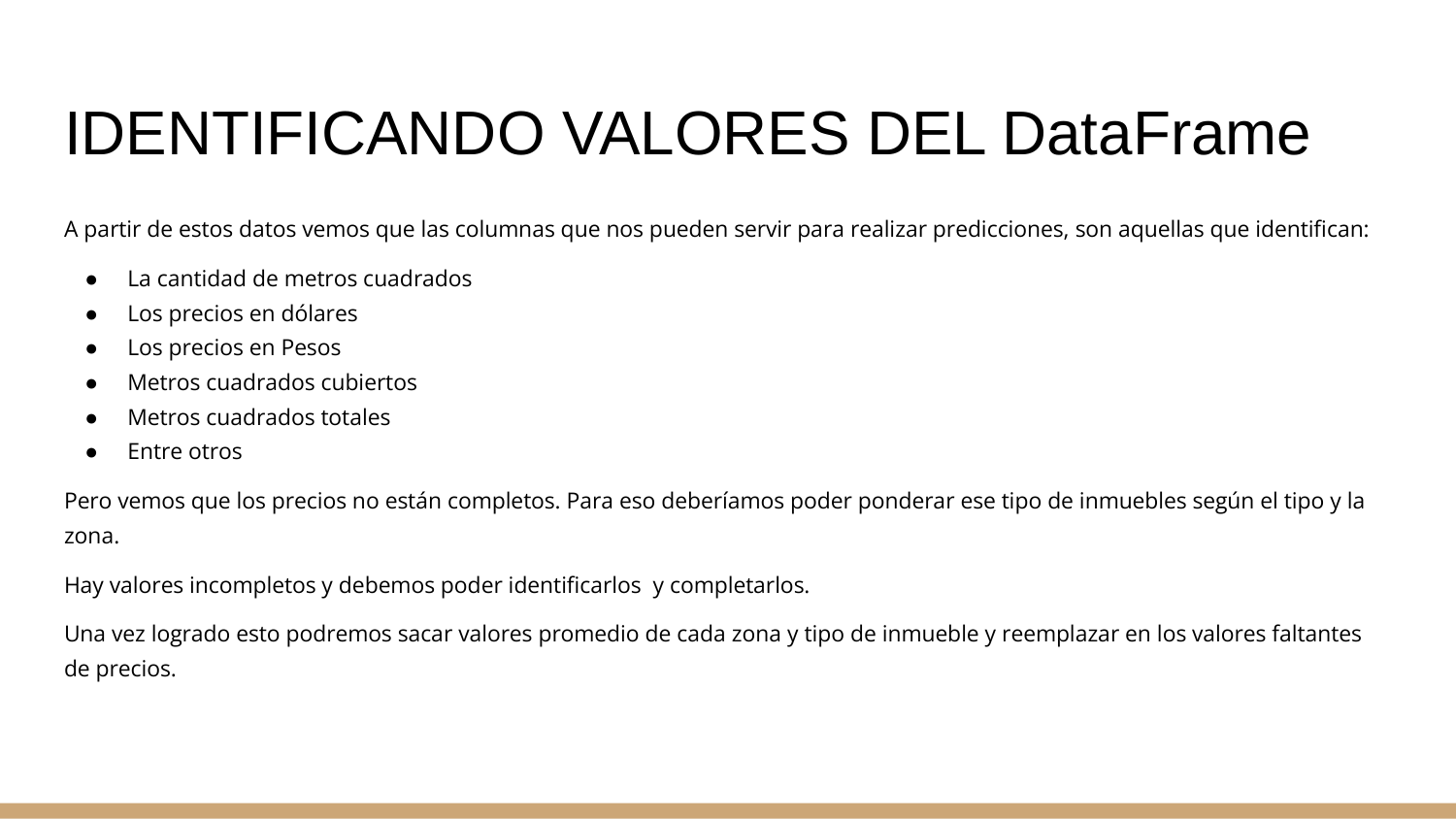

# IDENTIFICANDO VALORES DEL DataFrame
A partir de estos datos vemos que las columnas que nos pueden servir para realizar predicciones, son aquellas que identifican:
La cantidad de metros cuadrados
Los precios en dólares
Los precios en Pesos
Metros cuadrados cubiertos
Metros cuadrados totales
Entre otros
Pero vemos que los precios no están completos. Para eso deberíamos poder ponderar ese tipo de inmuebles según el tipo y la zona.
Hay valores incompletos y debemos poder identificarlos  y completarlos.
Una vez logrado esto podremos sacar valores promedio de cada zona y tipo de inmueble y reemplazar en los valores faltantes de precios.